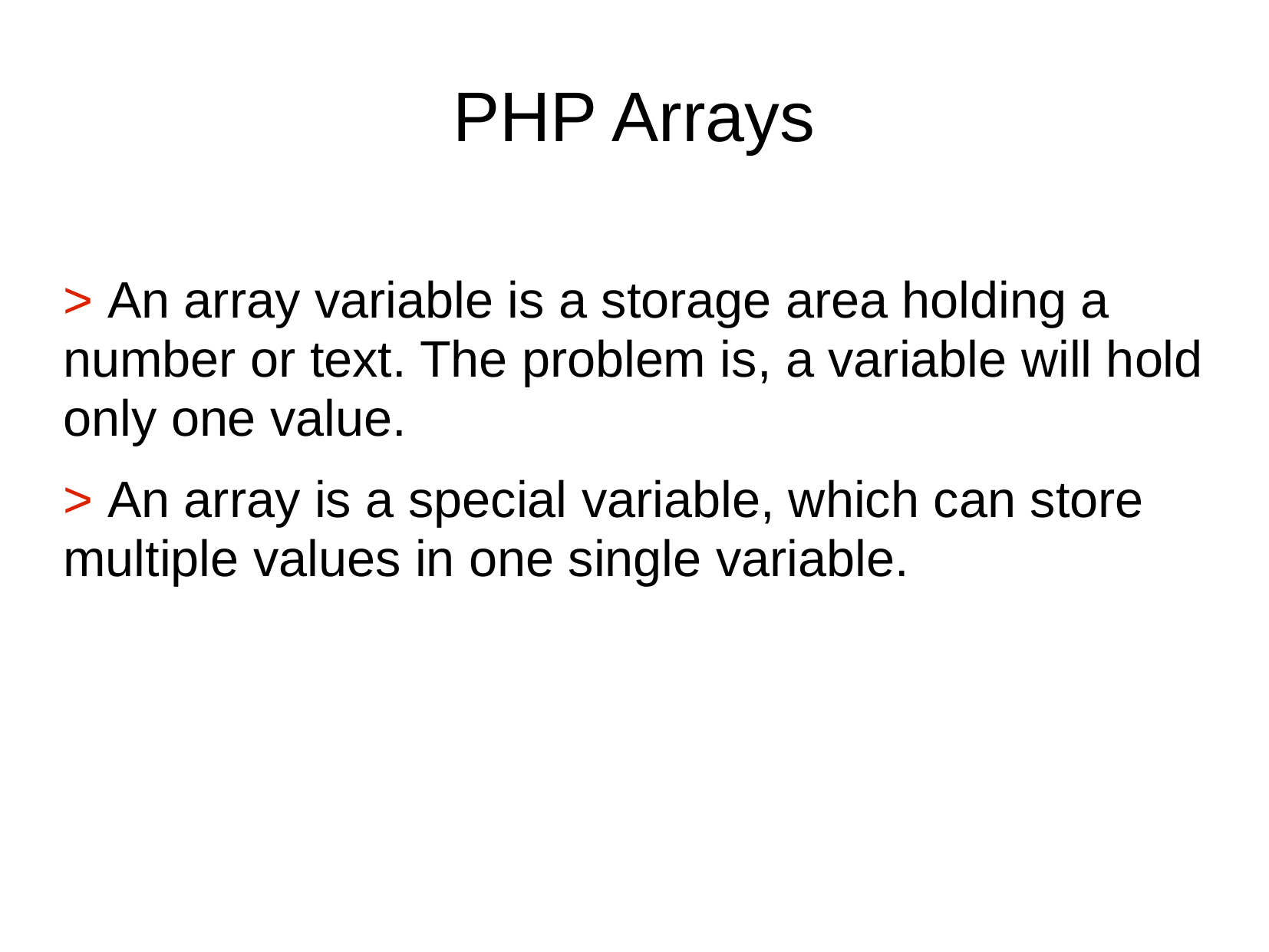

# PHP Arrays
> An array variable is a storage area holding a number or text. The problem is, a variable will hold only one value.
> An array is a special variable, which can store multiple values in one single variable.